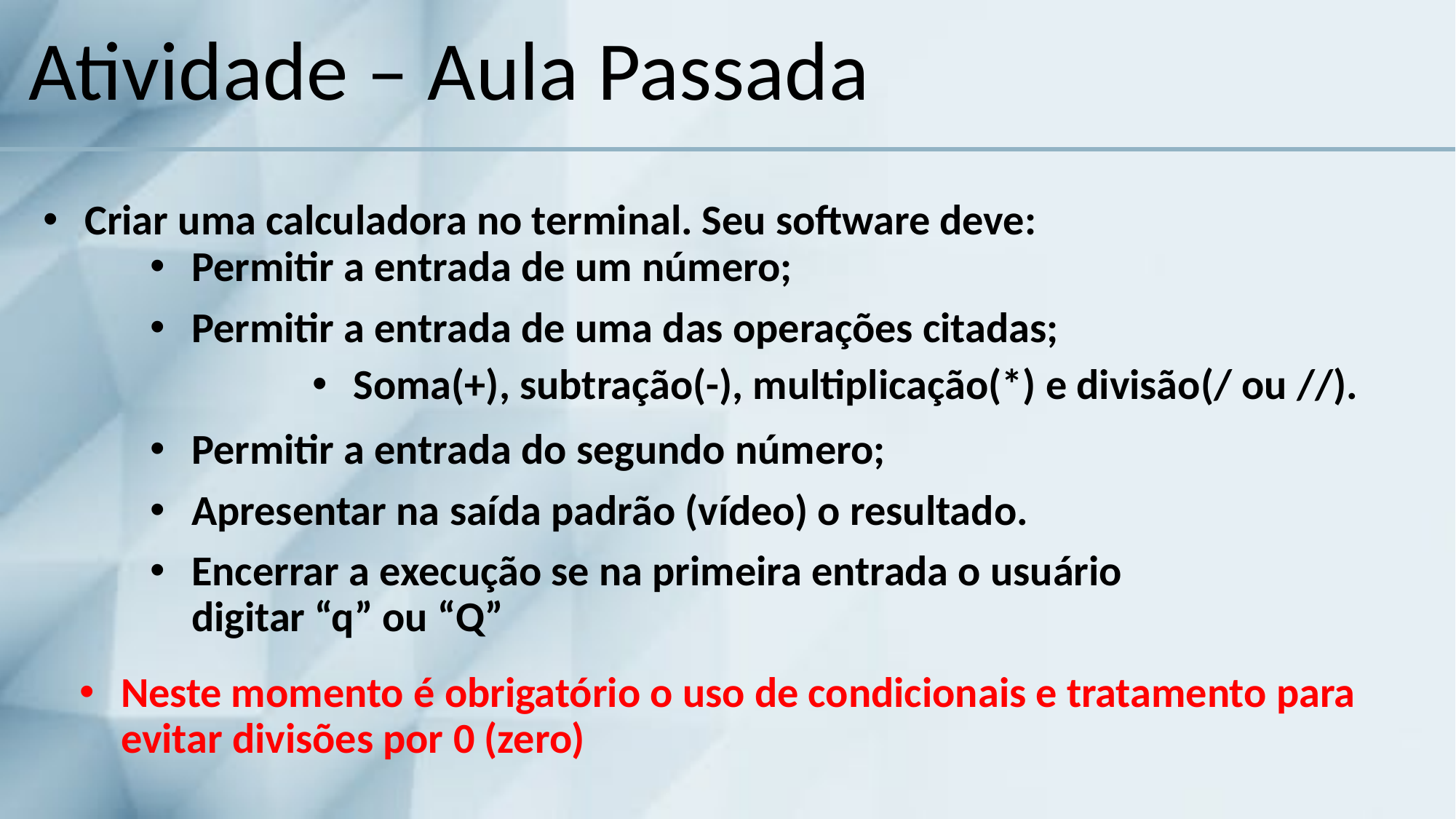

# Atividade – Aula Passada
Criar uma calculadora no terminal. Seu software deve:
Permitir a entrada de um número;
Permitir a entrada de uma das operações citadas;

Permitir a entrada do segundo número;
Apresentar na saída padrão (vídeo) o resultado.
Encerrar a execução se na primeira entrada o usuário digitar “q” ou “Q”

Soma(+), subtração(-), multiplicação(*) e divisão(/ ou //).
Neste momento é obrigatório o uso de condicionais e tratamento para evitar divisões por 0 (zero)